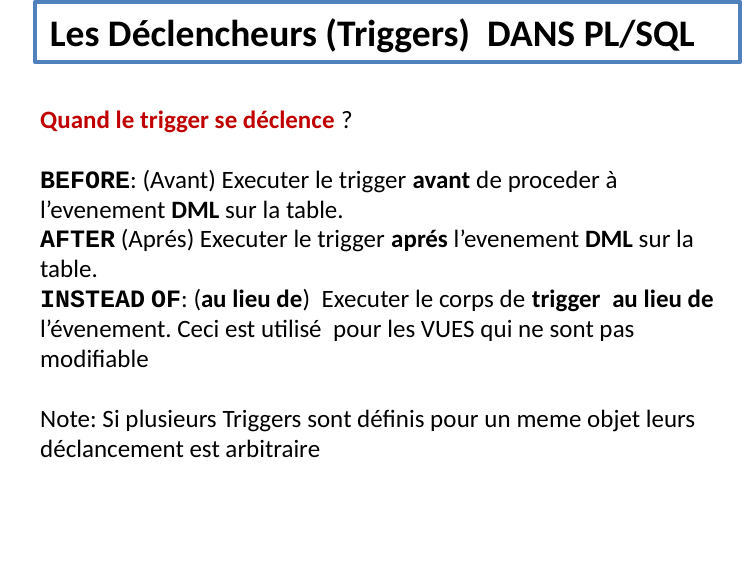

Les Déclencheurs (Triggers)  DANS PL/SQL
Quand le trigger se déclence ?

BEFORE: (Avant) Executer le trigger avant de proceder à l’evenement DML sur la table.
AFTER (Aprés) Executer le trigger aprés l’evenement DML sur la table.
INSTEAD OF: (au lieu de)  Executer le corps de trigger  au lieu de l’évenement. Ceci est utilisé  pour les VUES qui ne sont pas modifiable

Note: Si plusieurs Triggers sont définis pour un meme objet leurs déclancement est arbitraire